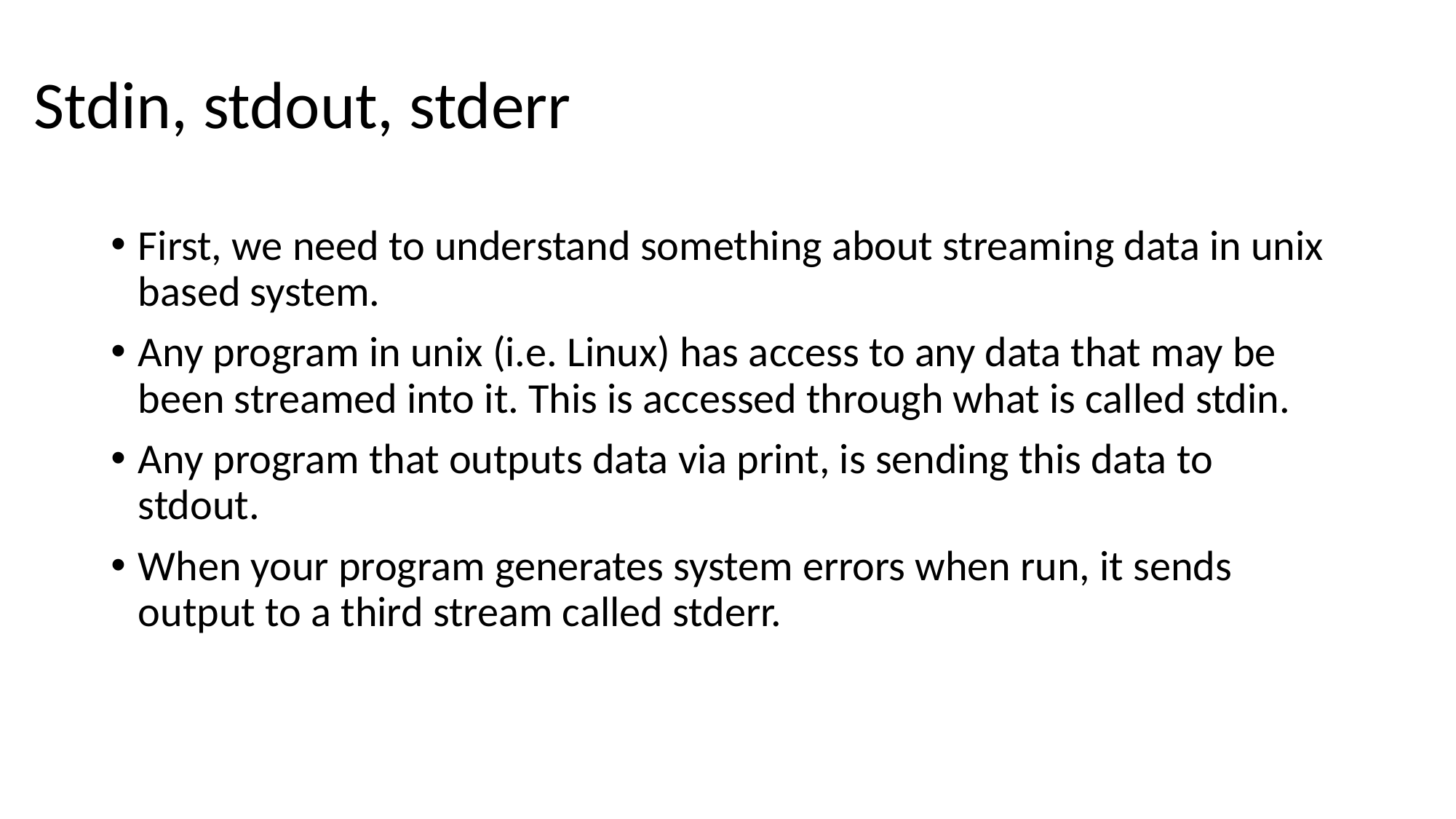

# Stdin, stdout, stderr
First, we need to understand something about streaming data in unix based system.
Any program in unix (i.e. Linux) has access to any data that may be been streamed into it. This is accessed through what is called stdin.
Any program that outputs data via print, is sending this data to stdout.
When your program generates system errors when run, it sends output to a third stream called stderr.